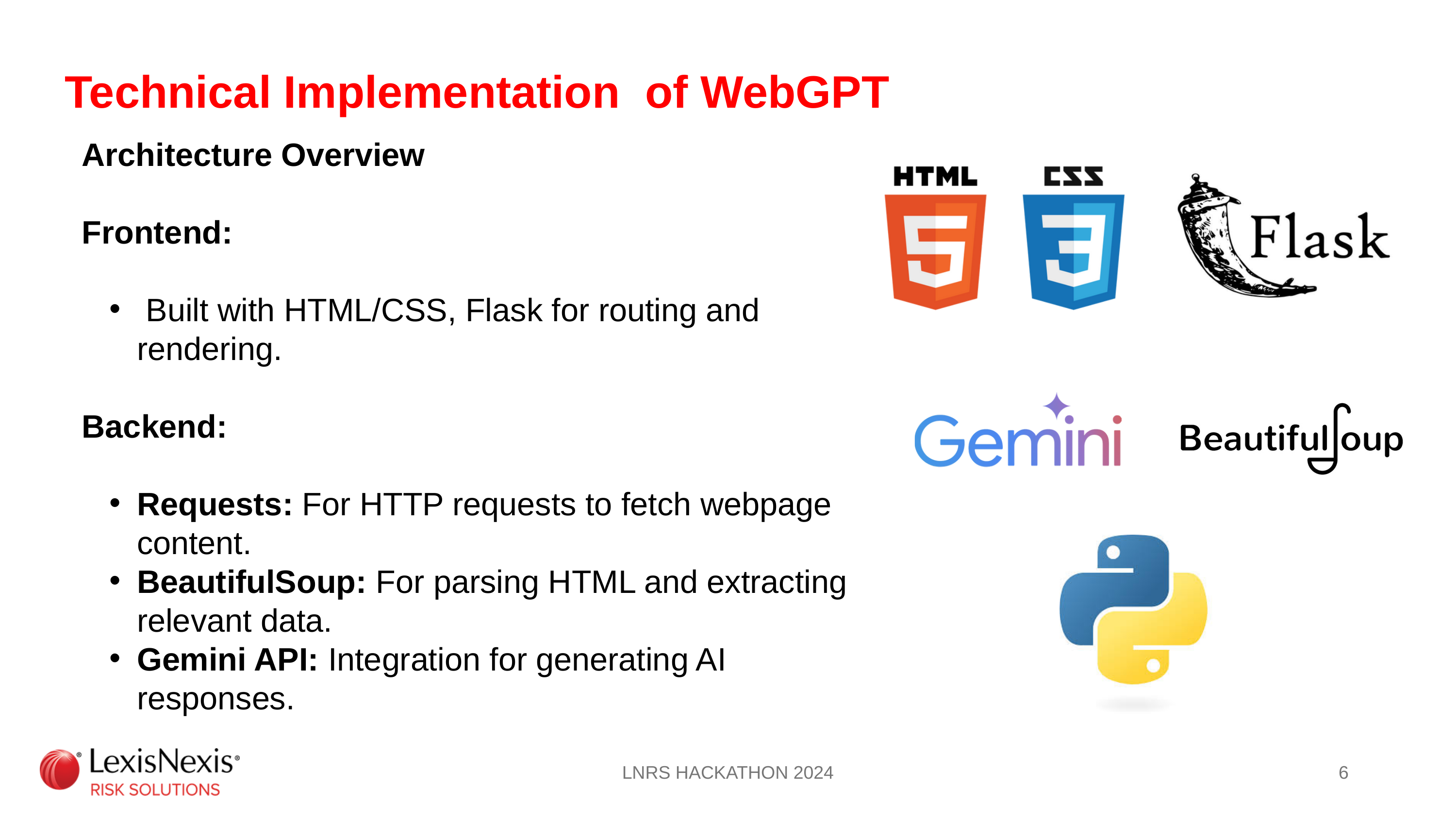

Technical Implementation  of WebGPT

Architecture Overview

Frontend:

 Built with HTML/CSS, Flask for routing and rendering.

Backend:

Requests: For HTTP requests to fetch webpage content.
BeautifulSoup: For parsing HTML and extracting relevant data.
Gemini API: Integration for generating AI responses.

LNRS HACKATHON 2024
6